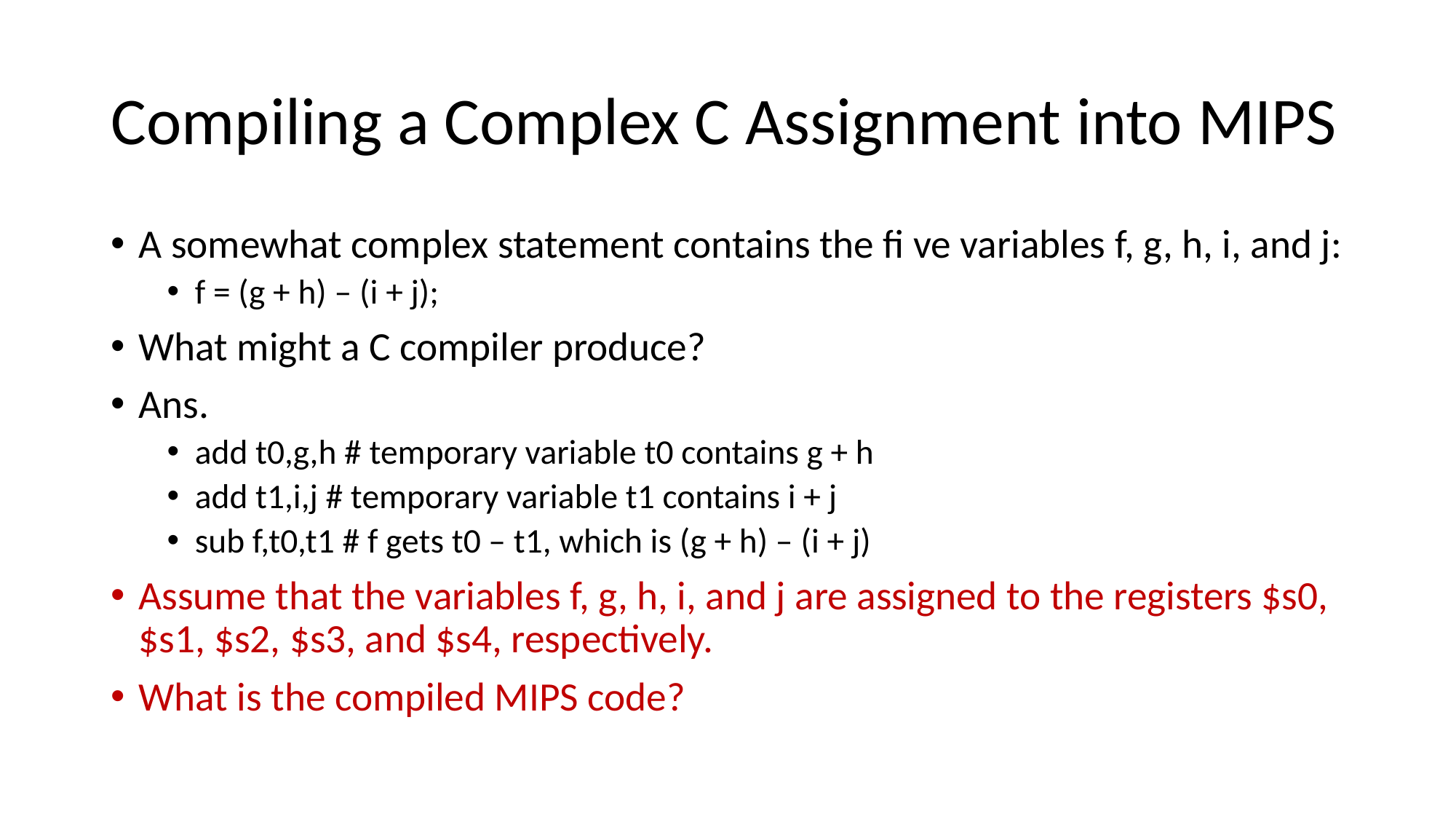

# Compiling a Complex C Assignment into MIPS
A somewhat complex statement contains the fi ve variables f, g, h, i, and j:
f = (g + h) – (i + j);
What might a C compiler produce?
Ans.
add t0,g,h # temporary variable t0 contains g + h
add t1,i,j # temporary variable t1 contains i + j
sub f,t0,t1 # f gets t0 – t1, which is (g + h) – (i + j)
Assume that the variables f, g, h, i, and j are assigned to the registers $s0, $s1, $s2, $s3, and $s4, respectively.
What is the compiled MIPS code?